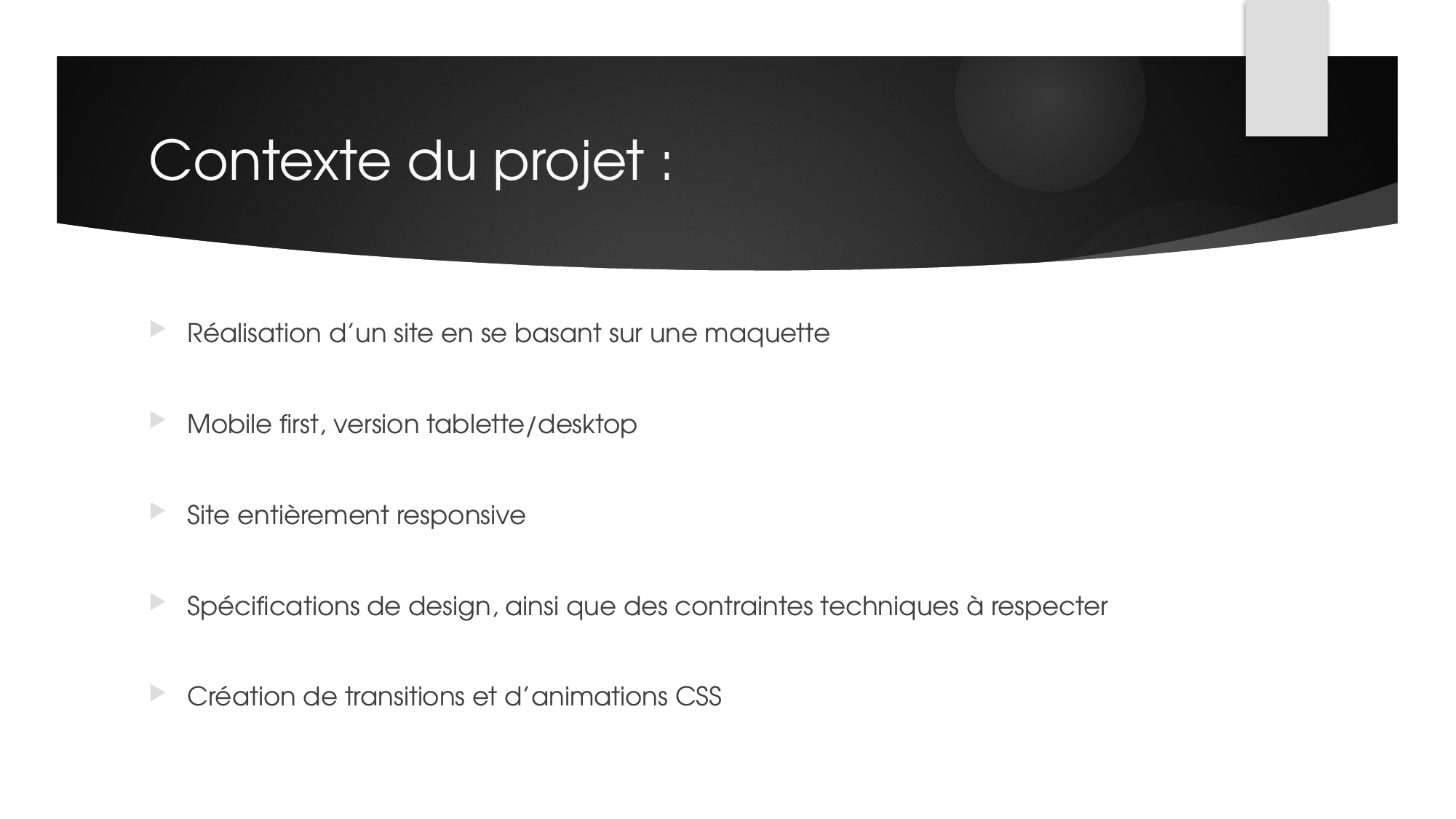

# Contexte du projet :
Réalisation d’un site en se basant sur une maquette

Mobile first, version tablette/desktop

Site entièrement responsive

Spécifications de design, ainsi que des contraintes techniques à respecter

Création de transitions et d’animations CSS